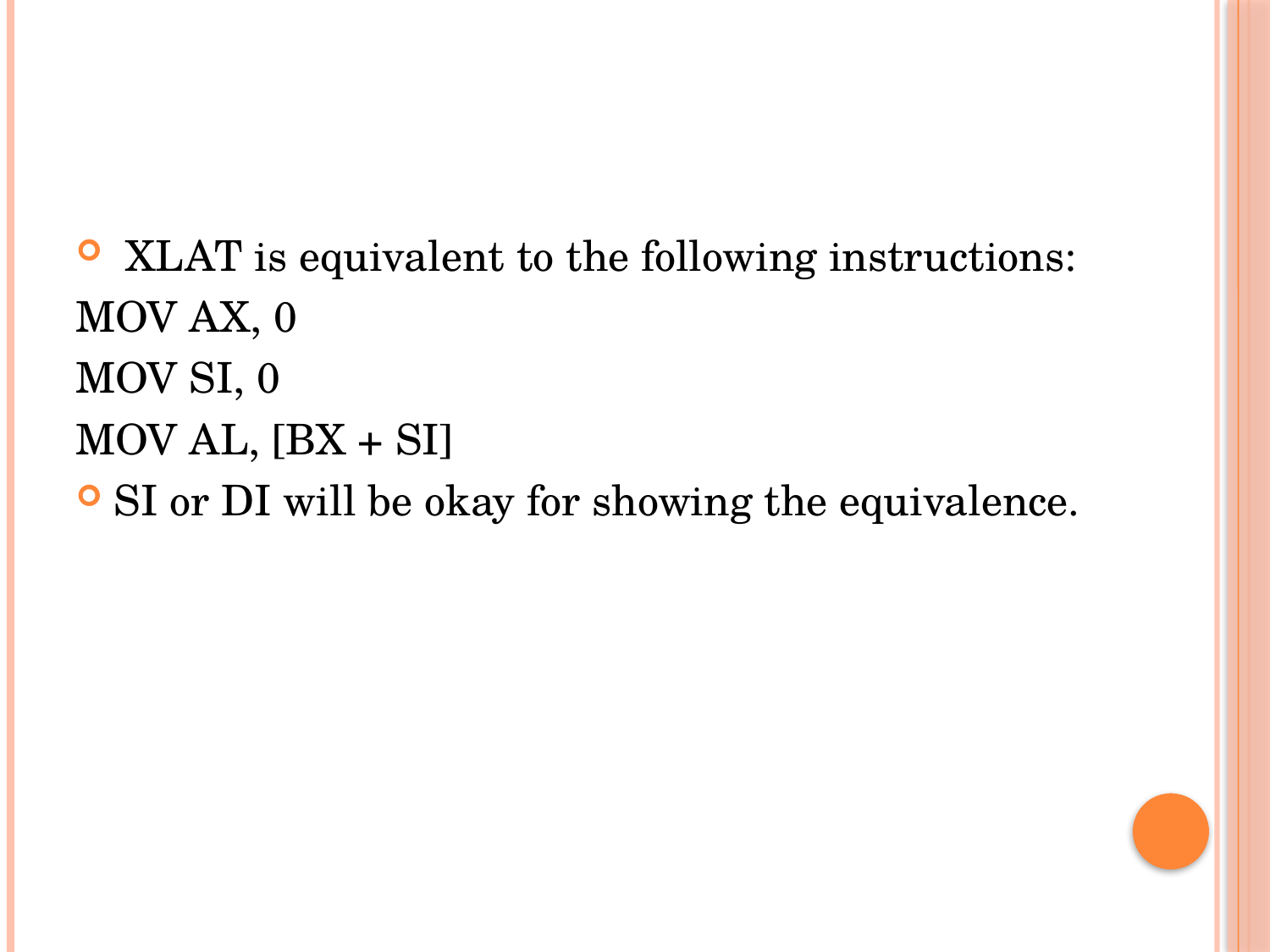

XLAT is equivalent to the following instructions:
MOV AX, 0
MOV SI, 0
MOV AL, [BX + SI]
SI or DI will be okay for showing the equivalence.